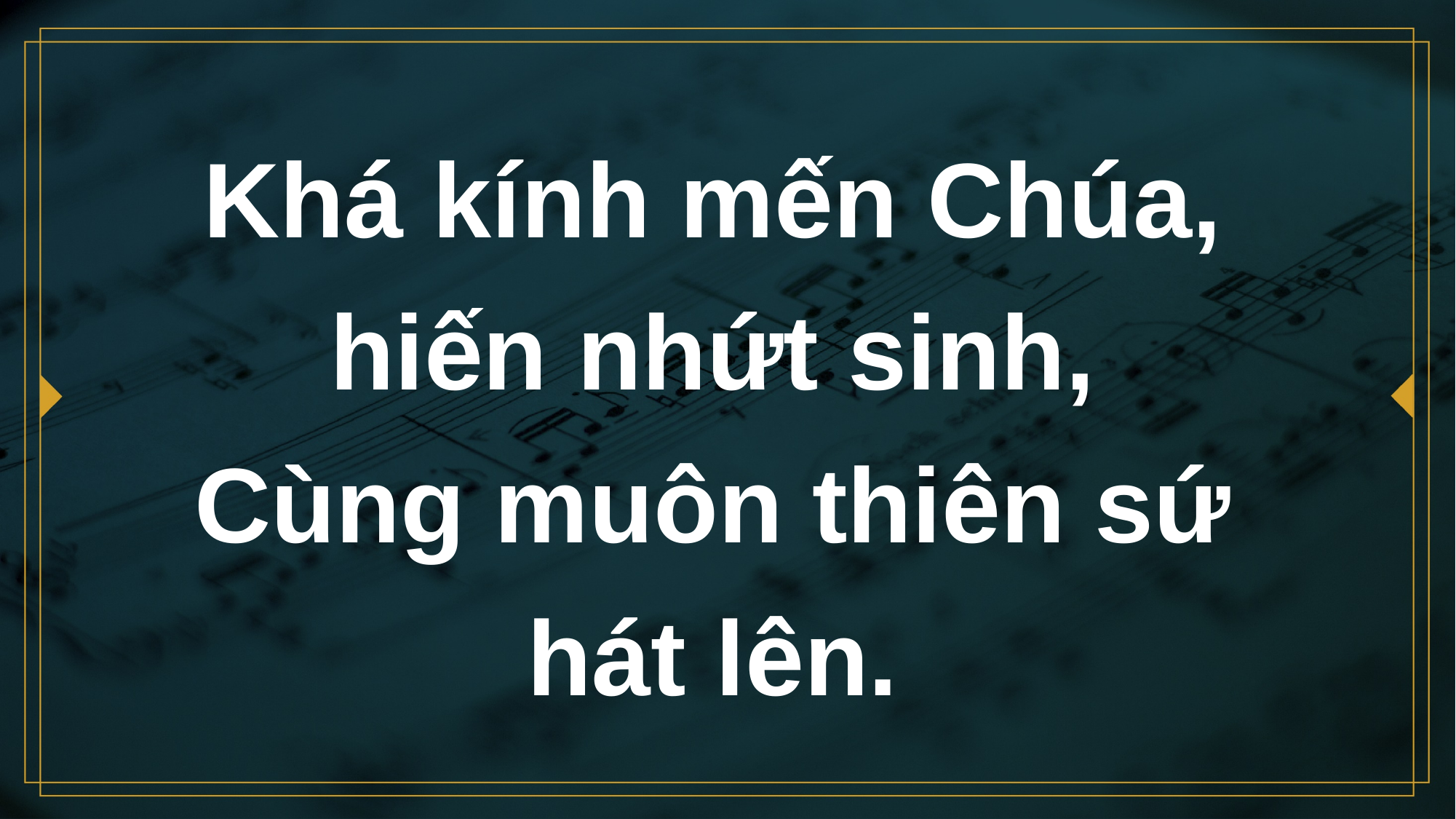

# Khá kính mến Chúa, hiến nhứt sinh, Cùng muôn thiên sứ hát lên.